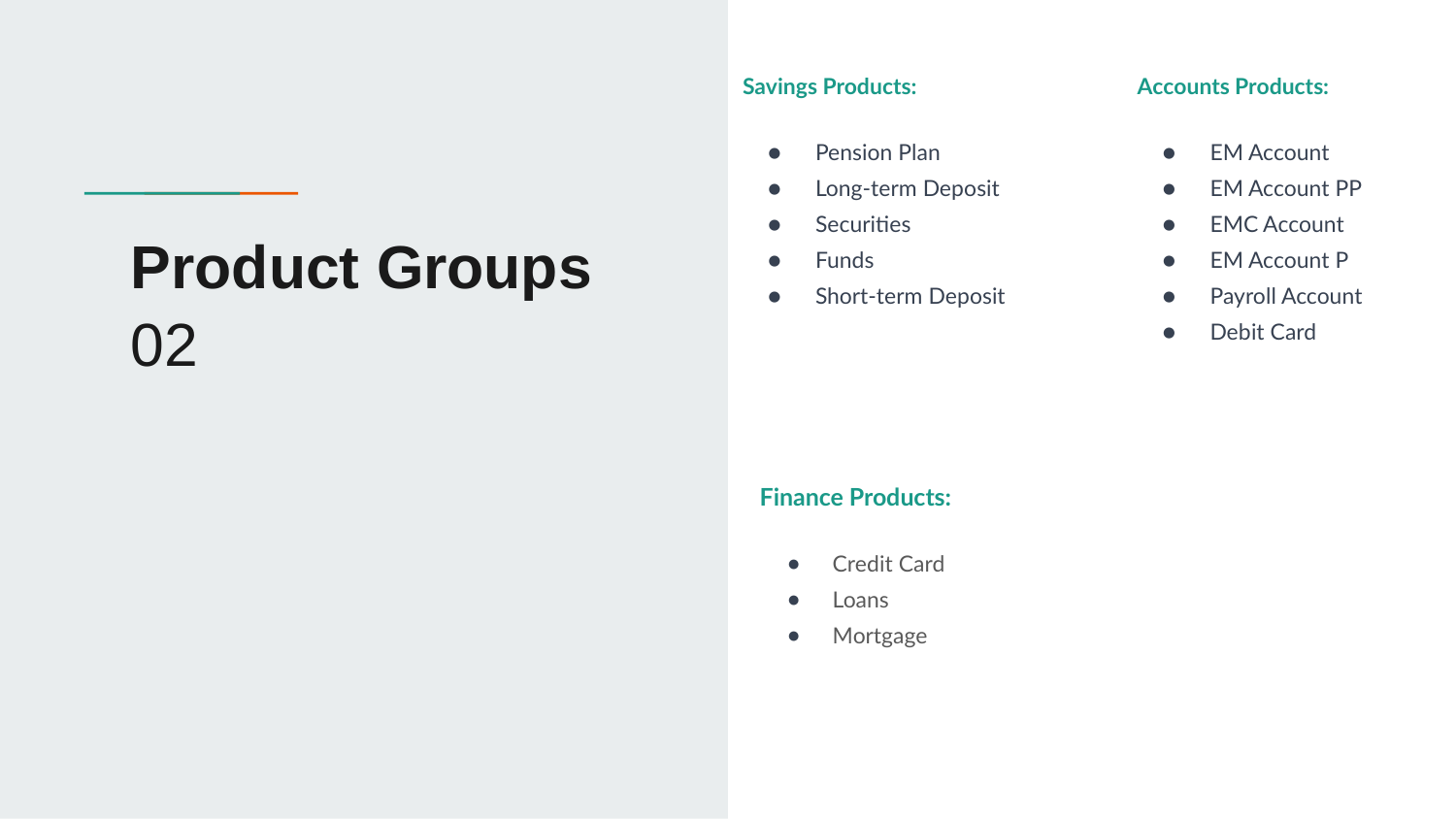

Savings Products:
Pension Plan
Long-term Deposit
Securities
Funds
Short-term Deposit

Accounts Products:
EM Account
EM Account PP
EMC Account
EM Account P
Payroll Account
Debit Card

# Product Groups
02
Finance Products:
Credit Card
Loans
Mortgage